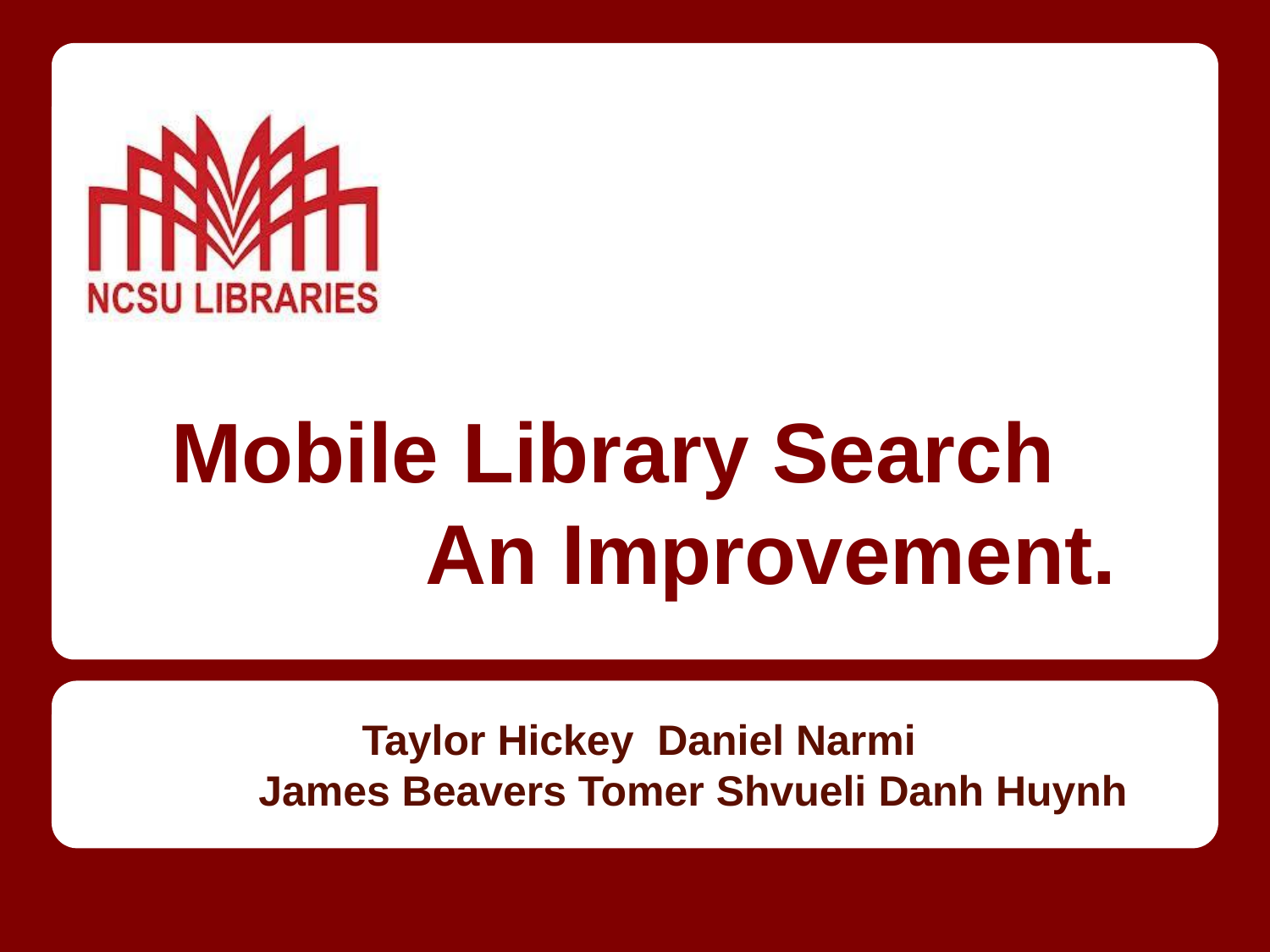

# Mobile Library Search
An Improvement.
Taylor Hickey  Daniel Narmi
 	  James Beavers Tomer Shvueli Danh Huynh